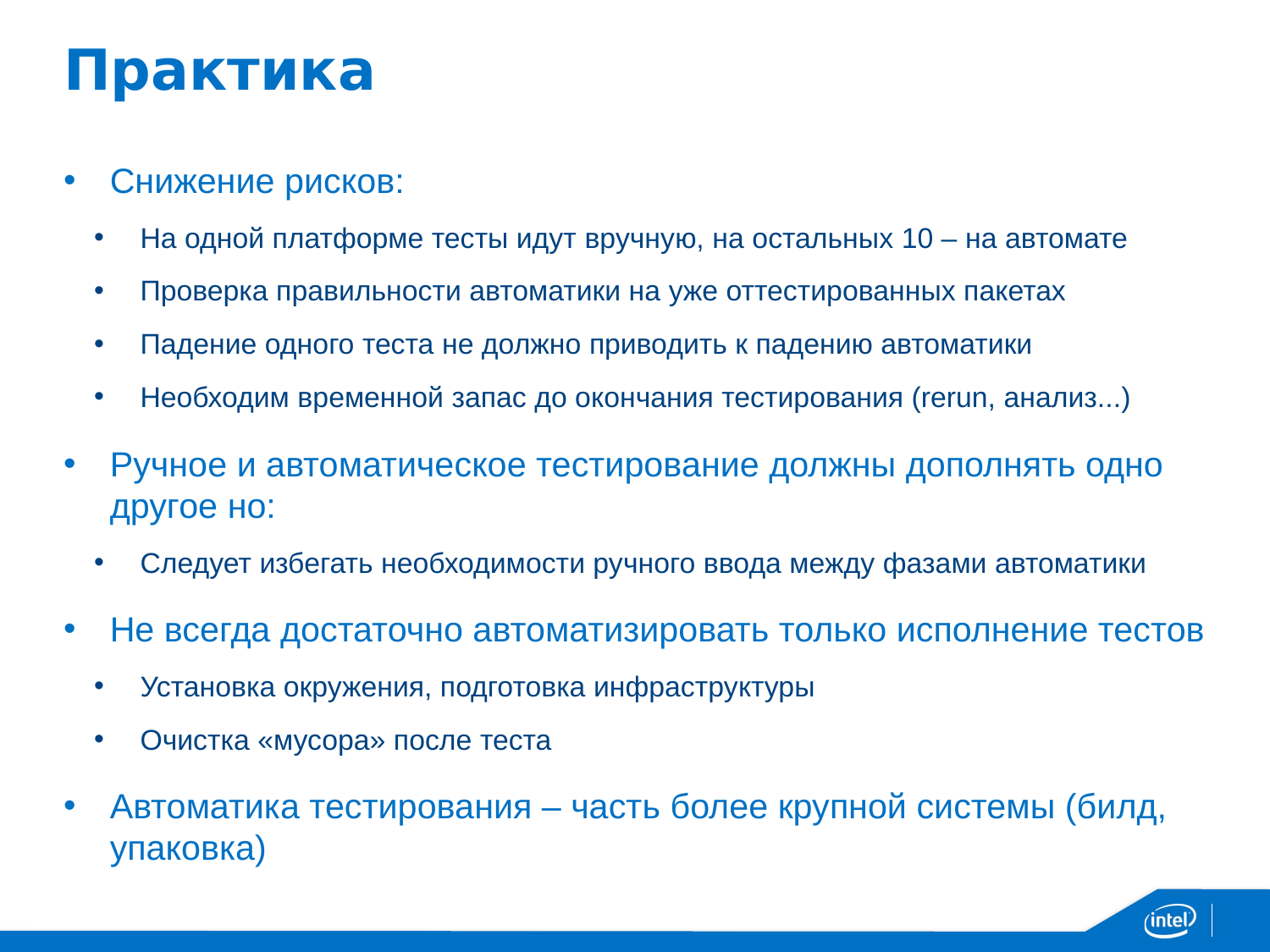

# Практика
Снижение рисков:
На одной платформе тесты идут вручную, на остальных 10 – на автомате
Проверка правильности автоматики на уже оттестированных пакетах
Падение одного теста не должно приводить к падению автоматики
Необходим временной запас до окончания тестирования (rerun, анализ...)
Ручное и автоматическое тестирование должны дополнять одно другое но:
Следует избегать необходимости ручного ввода между фазами автоматики
Не всегда достаточно автоматизировать только исполнение тестов
Установка окружения, подготовка инфраструктуры
Очистка «мусора» после теста
Автоматика тестирования – часть более крупной системы (билд, упаковка)